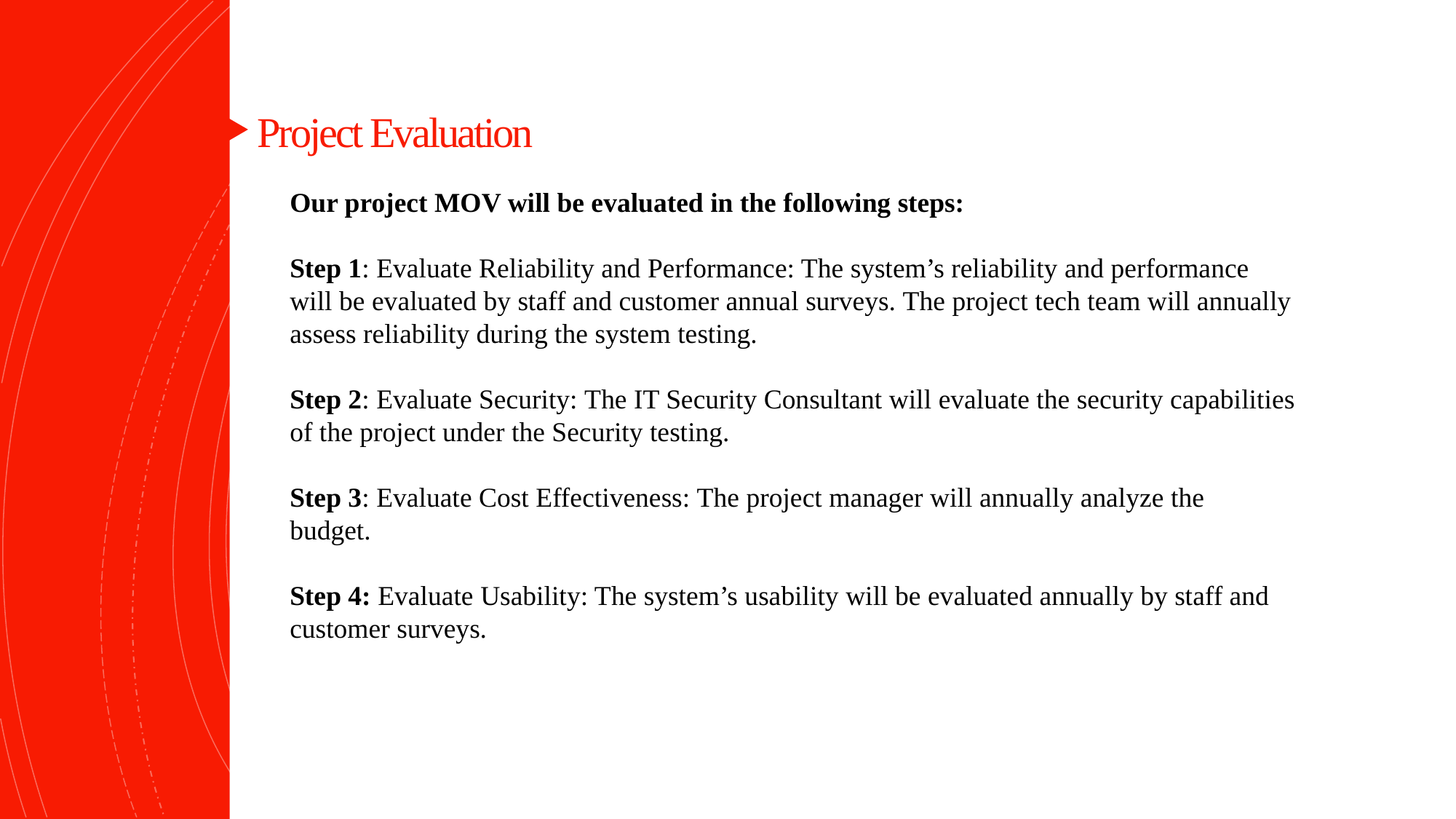

# ...
Project Evaluation

Our project MOV will be evaluated in the following steps:

Step 1: Evaluate Reliability and Performance: The system’s reliability and performance will be evaluated by staff and customer annual surveys. The project tech team will annually assess reliability during the system testing.

Step 2: Evaluate Security: The IT Security Consultant will evaluate the security capabilities of the project under the Security testing.

Step 3: Evaluate Cost Effectiveness: The project manager will annually analyze the budget.

Step 4: Evaluate Usability: The system’s usability will be evaluated annually by staff and customer surveys.